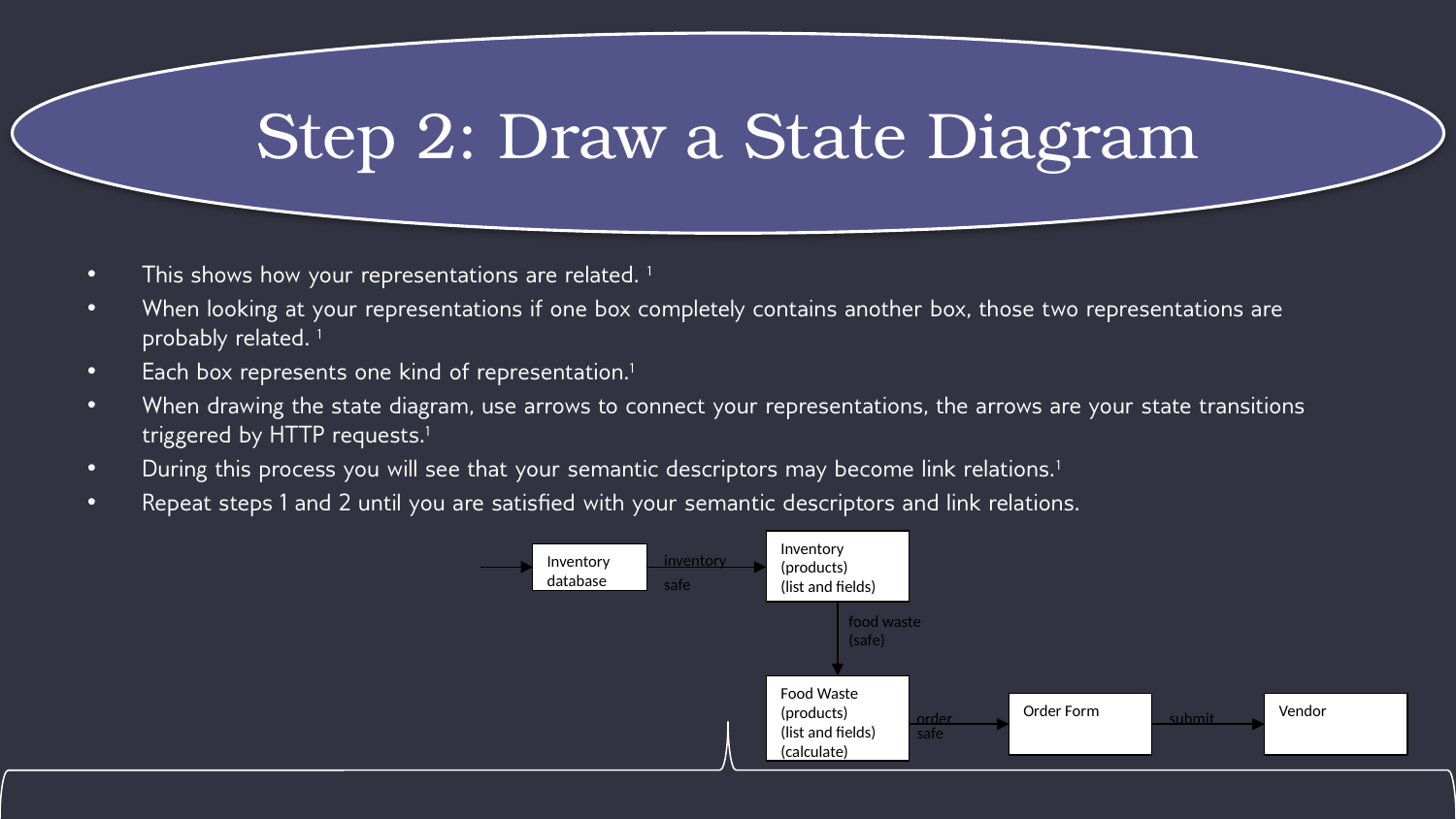

# Step 2: Draw a State Diagram
This shows how your representations are related. 1
When looking at your representations if one box completely contains another box, those two representations are probably related. 1
Each box represents one kind of representation.1
When drawing the state diagram, use arrows to connect your representations, the arrows are your state transitions triggered by HTTP requests.1
During this process you will see that your semantic descriptors may become link relations.1
Repeat steps 1 and 2 until you are satisfied with your semantic descriptors and link relations.
Inventory
(products)
(list and fields)
inventory
Inventory database
safe
food waste
(safe)
Food Waste
(products)
(list and fields)
(calculate)
Order Form
Vendor
order
submit
safe